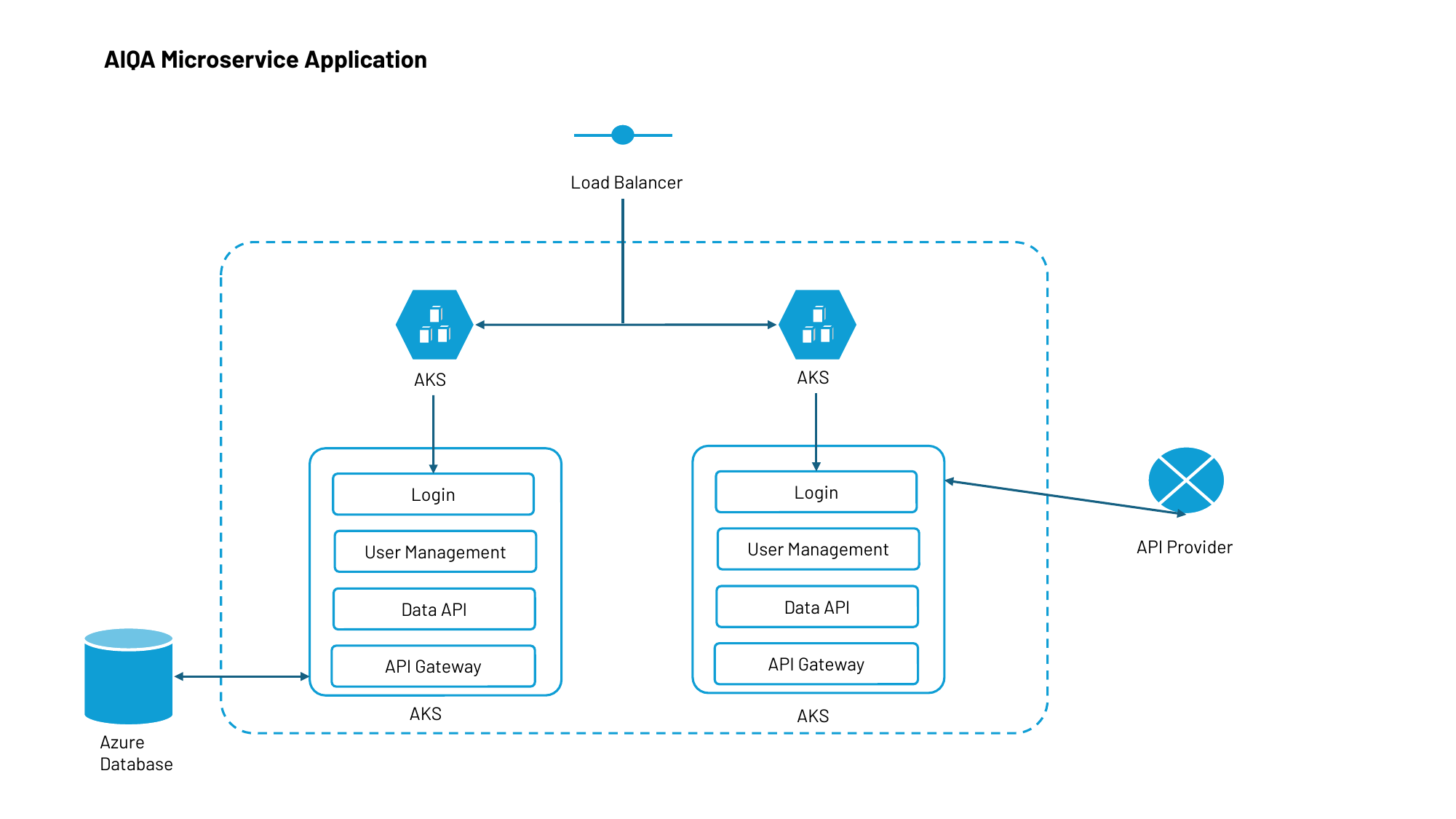

AIQA Microservice Application

Load Balancer

AKS
AKS

Login
Login
User Management
API Provider
User Management
Data API
Data API

API Gateway
API Gateway
AKS
AKS
Azure Database